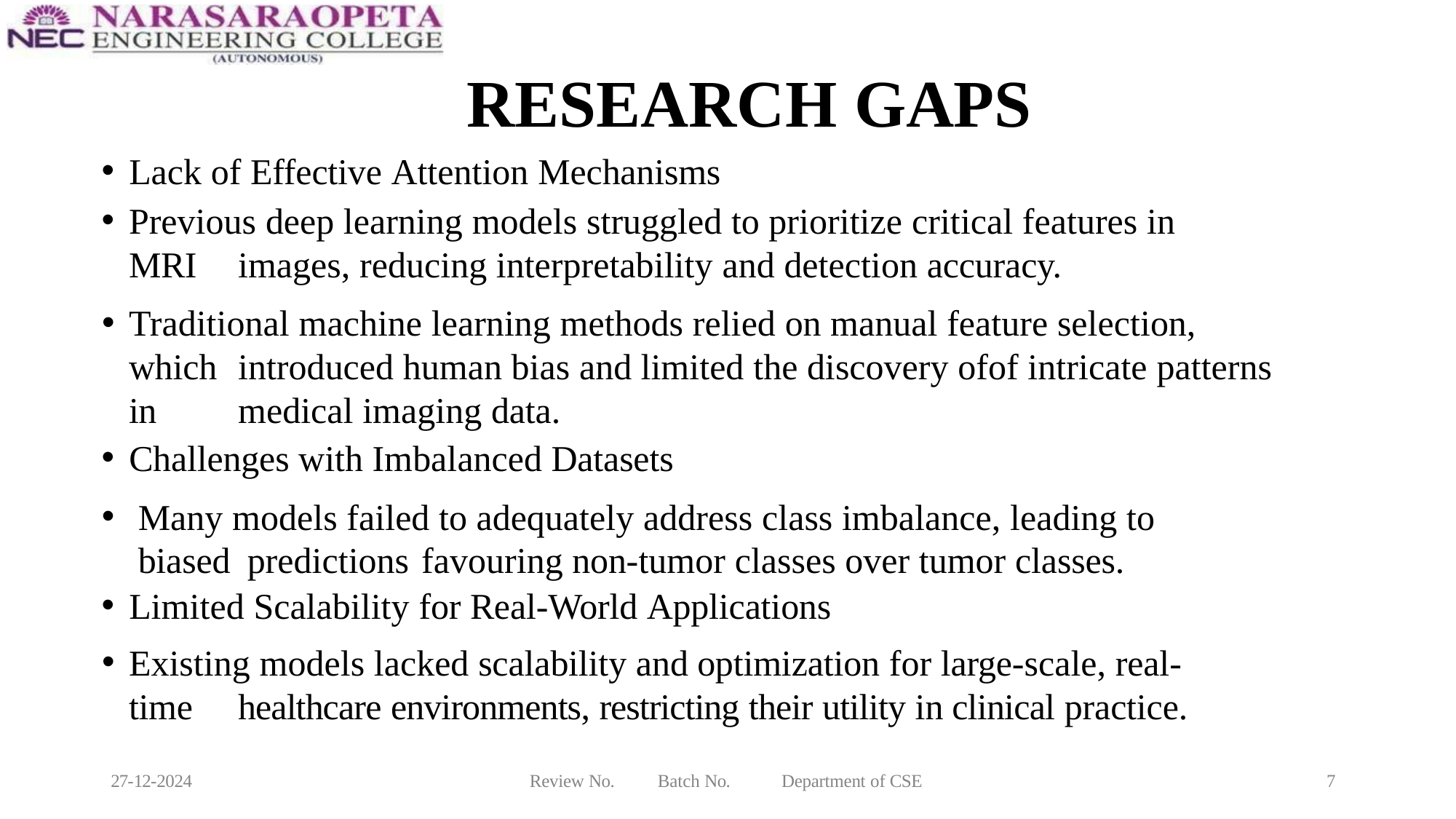

# RESEARCH GAPS
Lack of Effective Attention Mechanisms
Previous deep learning models struggled to prioritize critical features in MRI 	images, reducing interpretability and detection accuracy.
Traditional machine learning methods relied on manual feature selection, which 	introduced human bias and limited the discovery ofof intricate patterns in 	medical imaging data.
Challenges with Imbalanced Datasets
Many models failed to adequately address class imbalance, leading to biased 	predictions favouring non-tumor classes over tumor classes.
Limited Scalability for Real-World Applications
Existing models lacked scalability and optimization for large-scale, real-time 	healthcare environments, restricting their utility in clinical practice.
27-12-2024
Review No.
Batch No.
Department of CSE
7